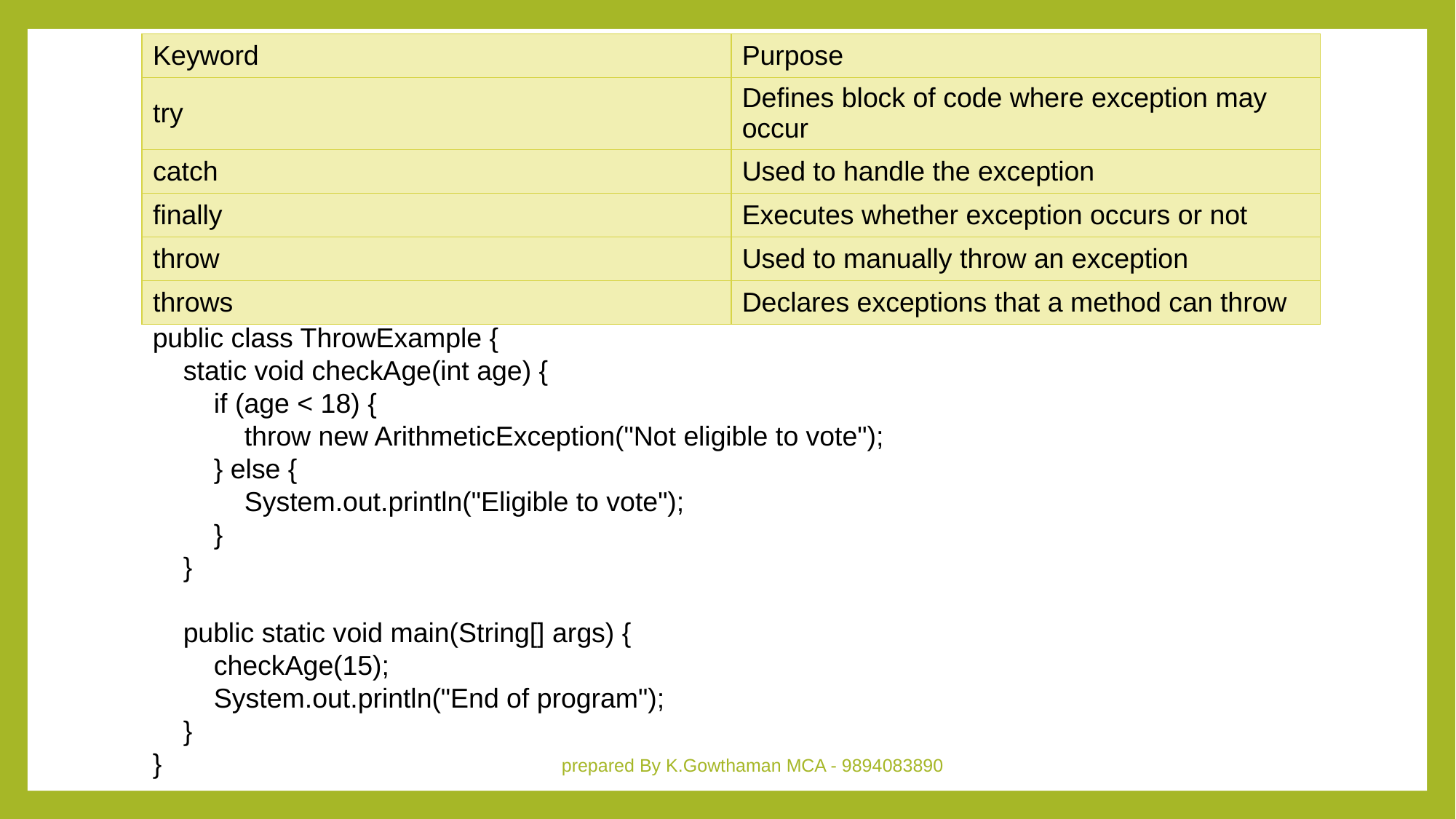

| Keyword | Purpose |
| --- | --- |
| try | Defines block of code where exception may occur |
| catch | Used to handle the exception |
| finally | Executes whether exception occurs or not |
| throw | Used to manually throw an exception |
| throws | Declares exceptions that a method can throw |
public class ThrowExample {
    static void checkAge(int age) {
        if (age < 18) {
            throw new ArithmeticException("Not eligible to vote");
        } else {
            System.out.println("Eligible to vote");
        }
    }

    public static void main(String[] args) {
        checkAge(15);
        System.out.println("End of program");
    }
}
prepared By K.Gowthaman MCA - 9894083890